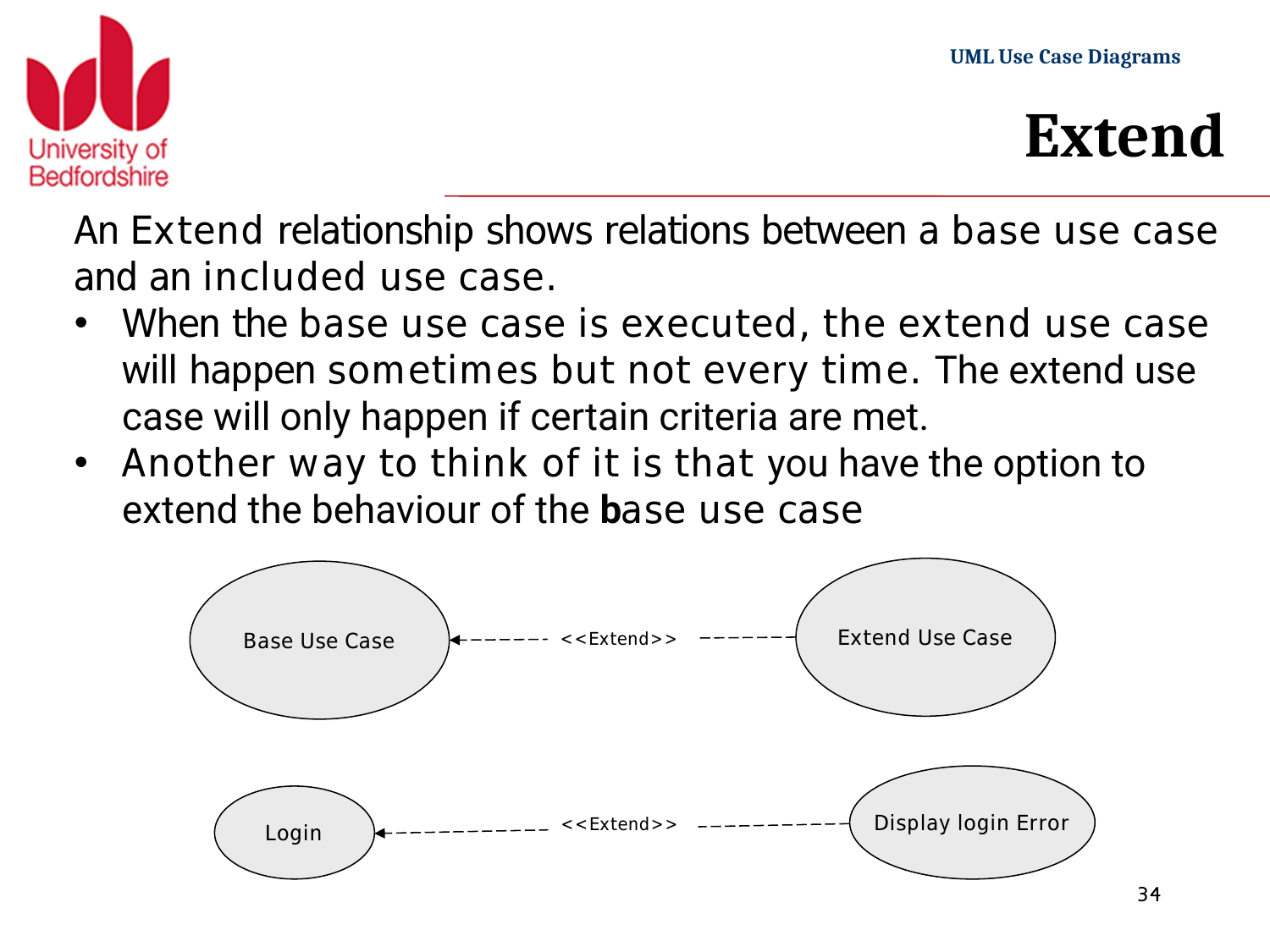

# Extend
An Extend relationship shows relations between a base use case and an included use case.
When the base use case is executed, the extend use case will happen sometimes but not every time. The extend use case will only happen if certain criteria are met.
Another way to think of it is that you have the option to extend the behaviour of the base use case
Extend Use Case
Base Use Case
<<Extend>>
Display login Error
Login
<<Extend>>